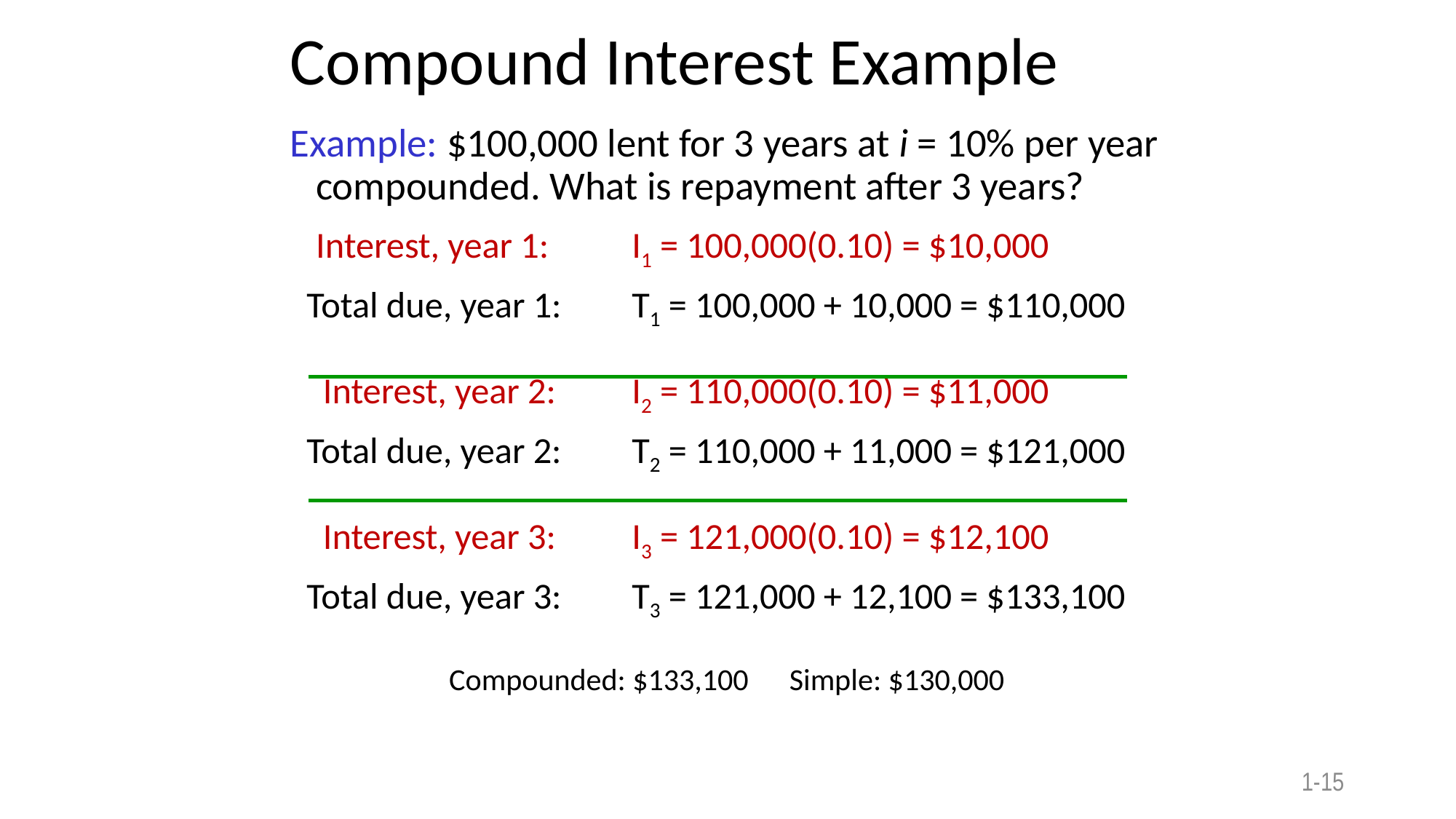

# Compound Interest Example
Example: $100,000 lent for 3 years at i = 10% per year compounded. What is repayment after 3 years?
	Interest, year 1:	 I1 = 100,000(0.10) = $10,000
  Total due, year 1: 	 T1 = 100,000 + 10,000 = $110,000

    Interest, year 2:	 I2 = 110,000(0.10) = $11,000
  Total due, year 2: 	 T2 = 110,000 + 11,000 = $121,000

    Interest, year 3:	 I3 = 121,000(0.10) = $12,100
  Total due, year 3: 	 T3 = 121,000 + 12,100 = $133,100

Compounded: $133,100	 Simple: $130,000

1-15